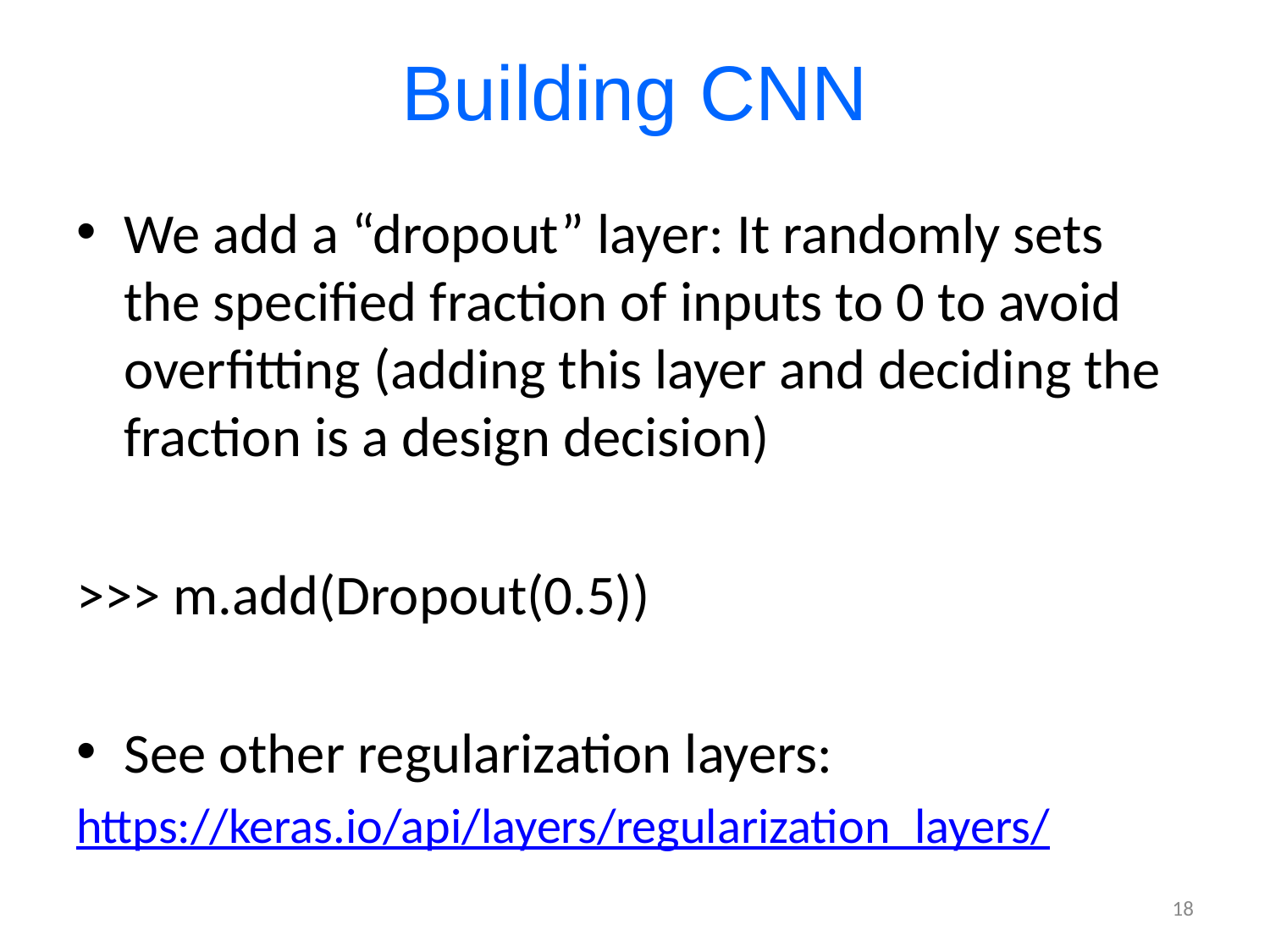

# Building CNN
We add a “dropout” layer: It randomly sets the specified fraction of inputs to 0 to avoid overfitting (adding this layer and deciding the fraction is a design decision)

>>> m.add(Dropout(0.5))

See other regularization layers:
https://keras.io/api/layers/regularization_layers/

18